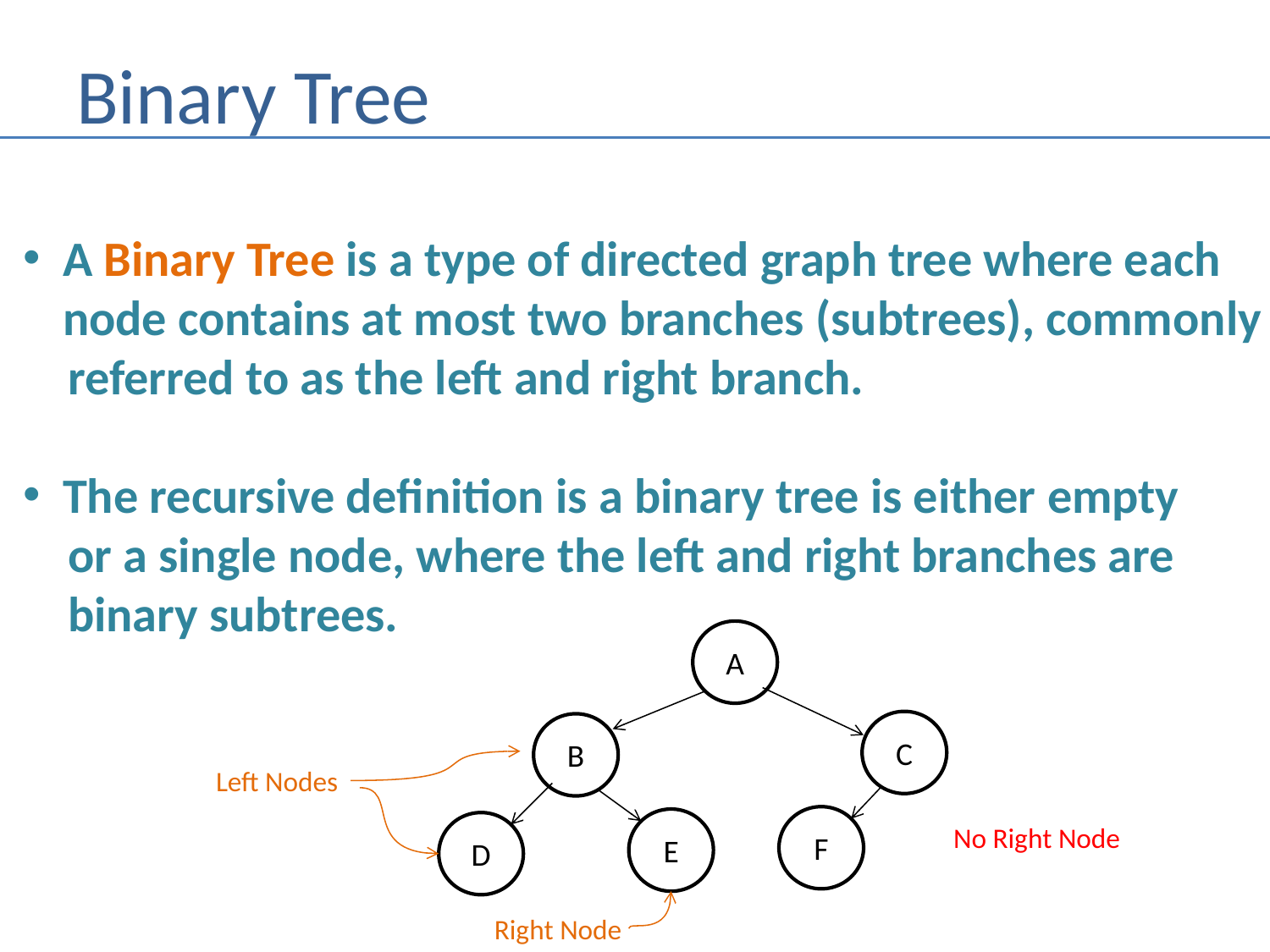

# Binary Tree

A Binary Tree is a type of directed graph tree where each
node contains at most two branches (subtrees), commonly
    referred to as the left and right branch.

The recursive definition is a binary tree is either empty
    or a single node, where the left and right branches are
    binary subtrees.
A
C
B
Left Nodes
F
E
D
No Right Node
Right Node